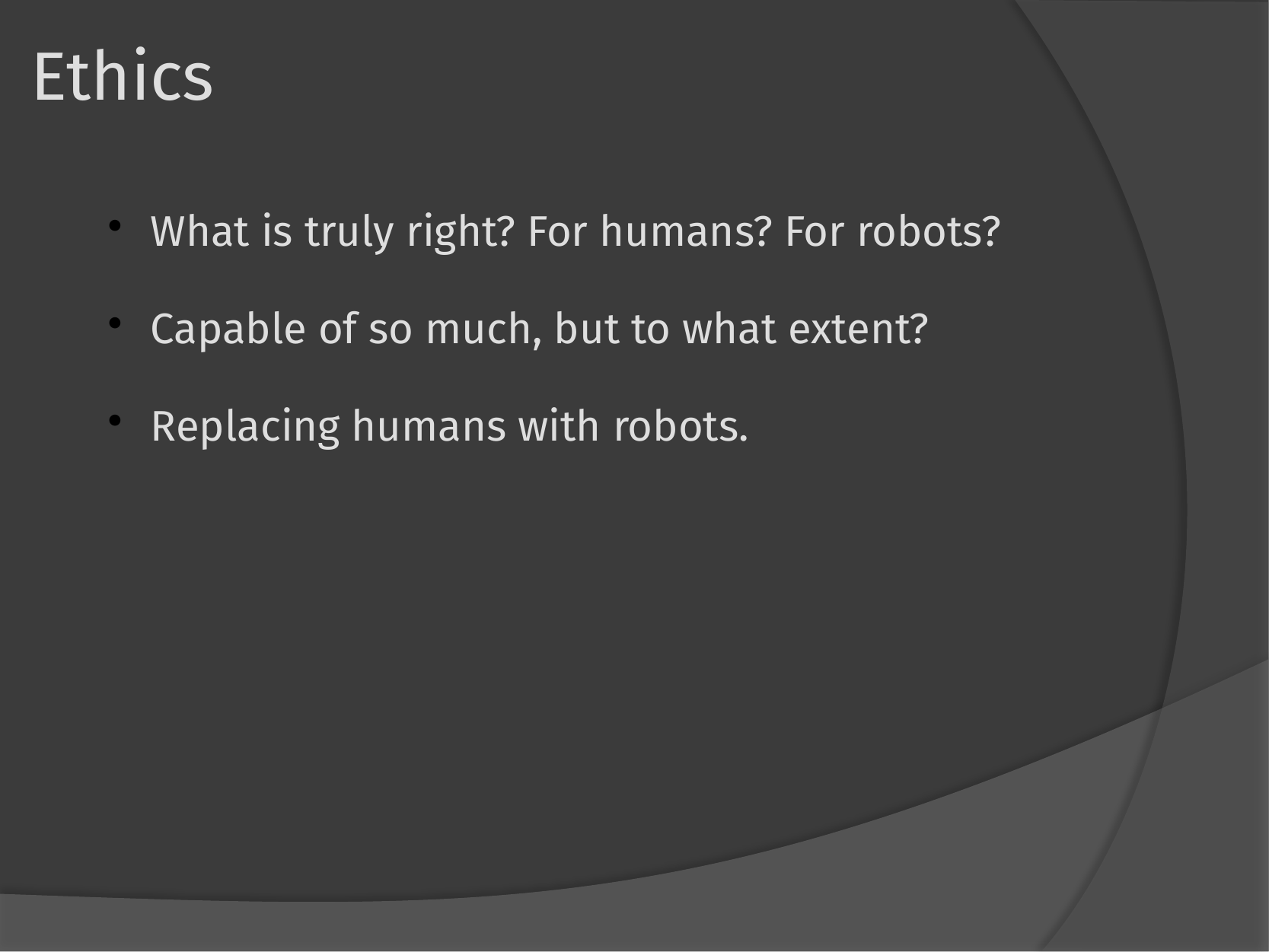

# Ethics
What is truly right? For humans? For robots?

Capable of so much, but to what extent?

Replacing humans with robots.